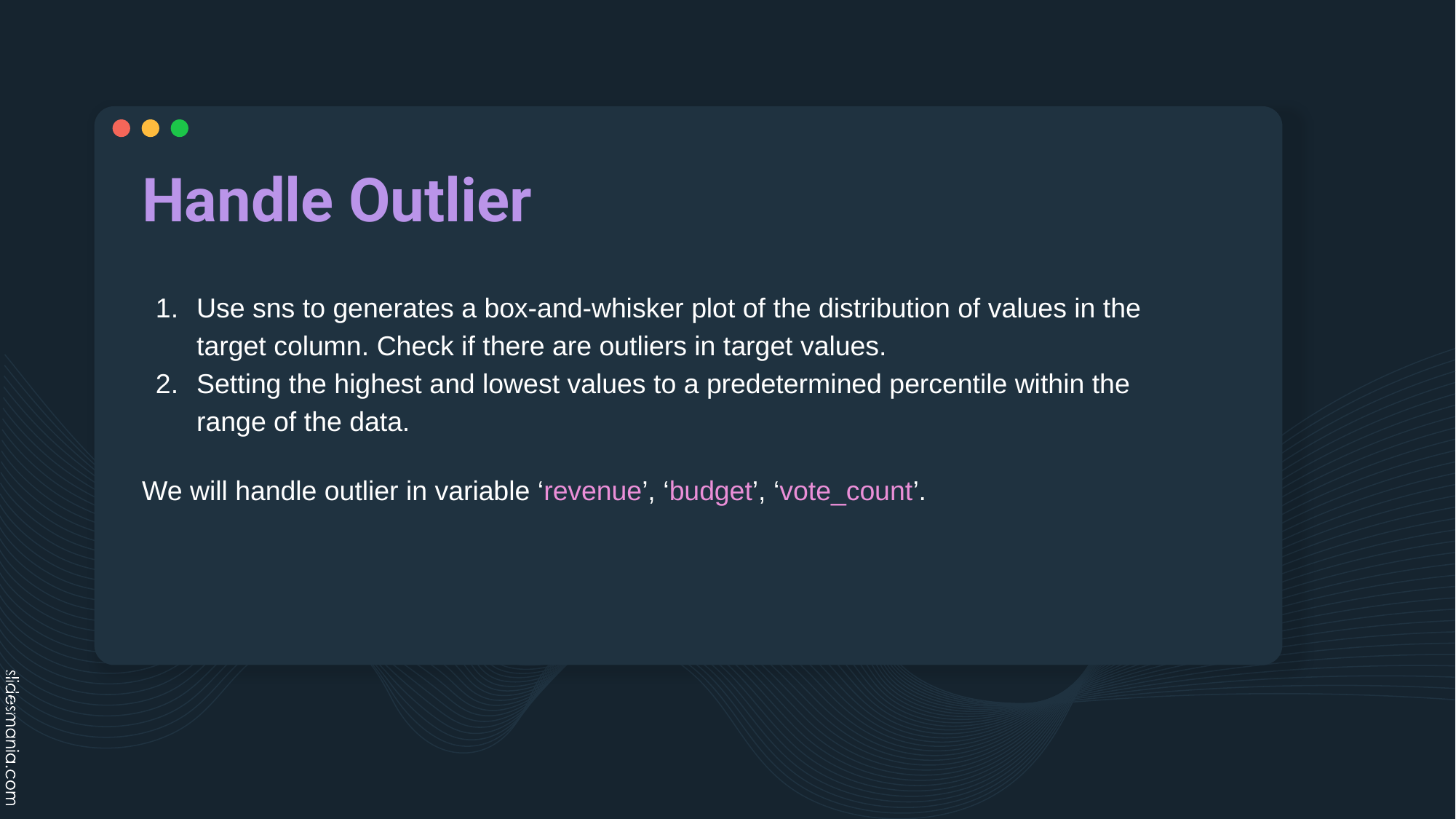

# Handle Outlier
Use sns to generates a box-and-whisker plot of the distribution of values in the target column. Check if there are outliers in target values.
Setting the highest and lowest values to a predetermined percentile within the range of the data.
We will handle outlier in variable ‘revenue’, ‘budget’, ‘vote_count’.